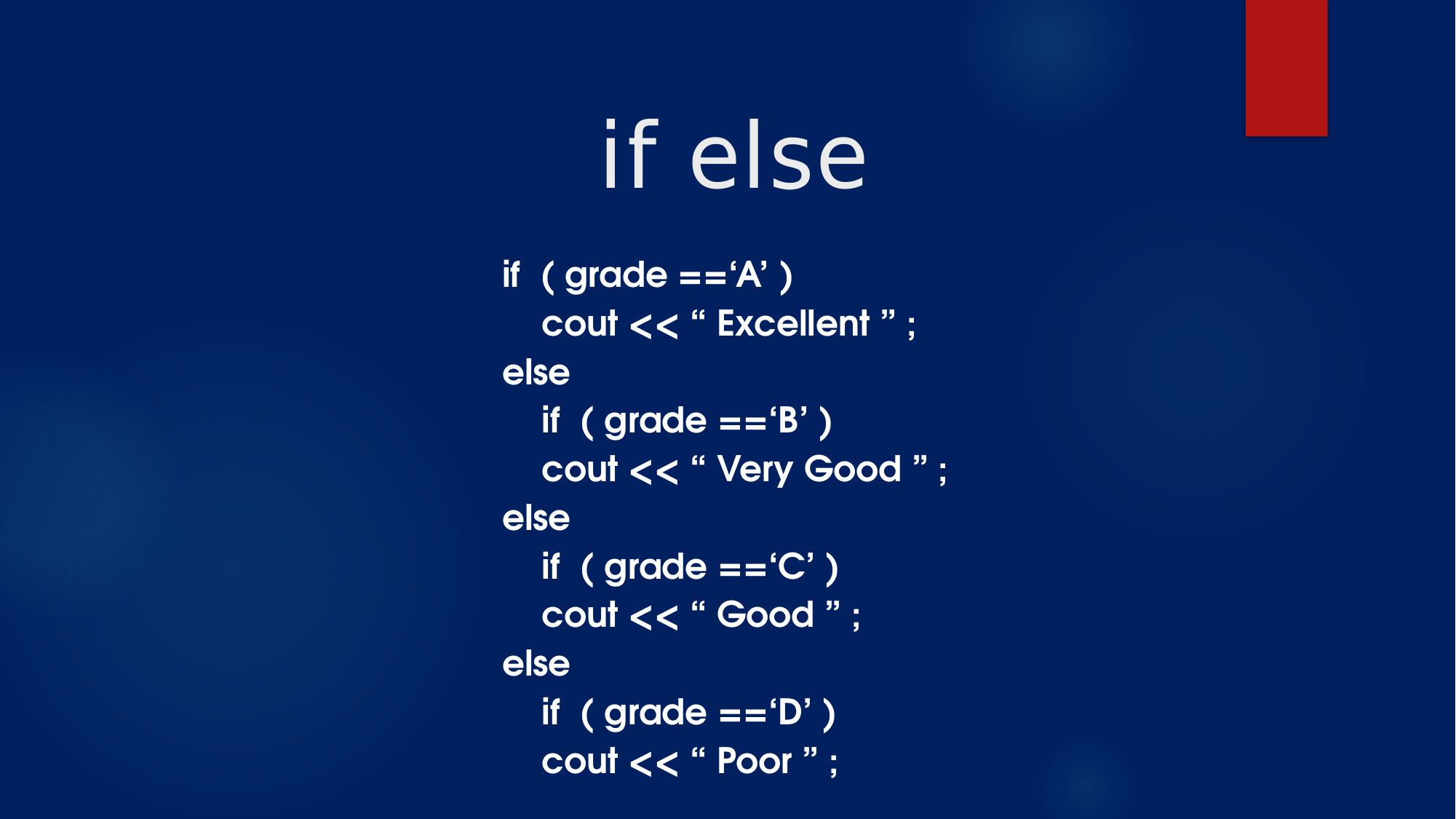

if else
if  ( grade ==‘A’ )
	cout << “ Excellent ” ;
else
	if  ( grade ==‘B’ )
		cout << “ Very Good ” ;
else
	if  ( grade ==‘C’ )
		cout << “ Good ” ;
else
	if  ( grade ==‘D’ )
		cout << “ Poor ” ;